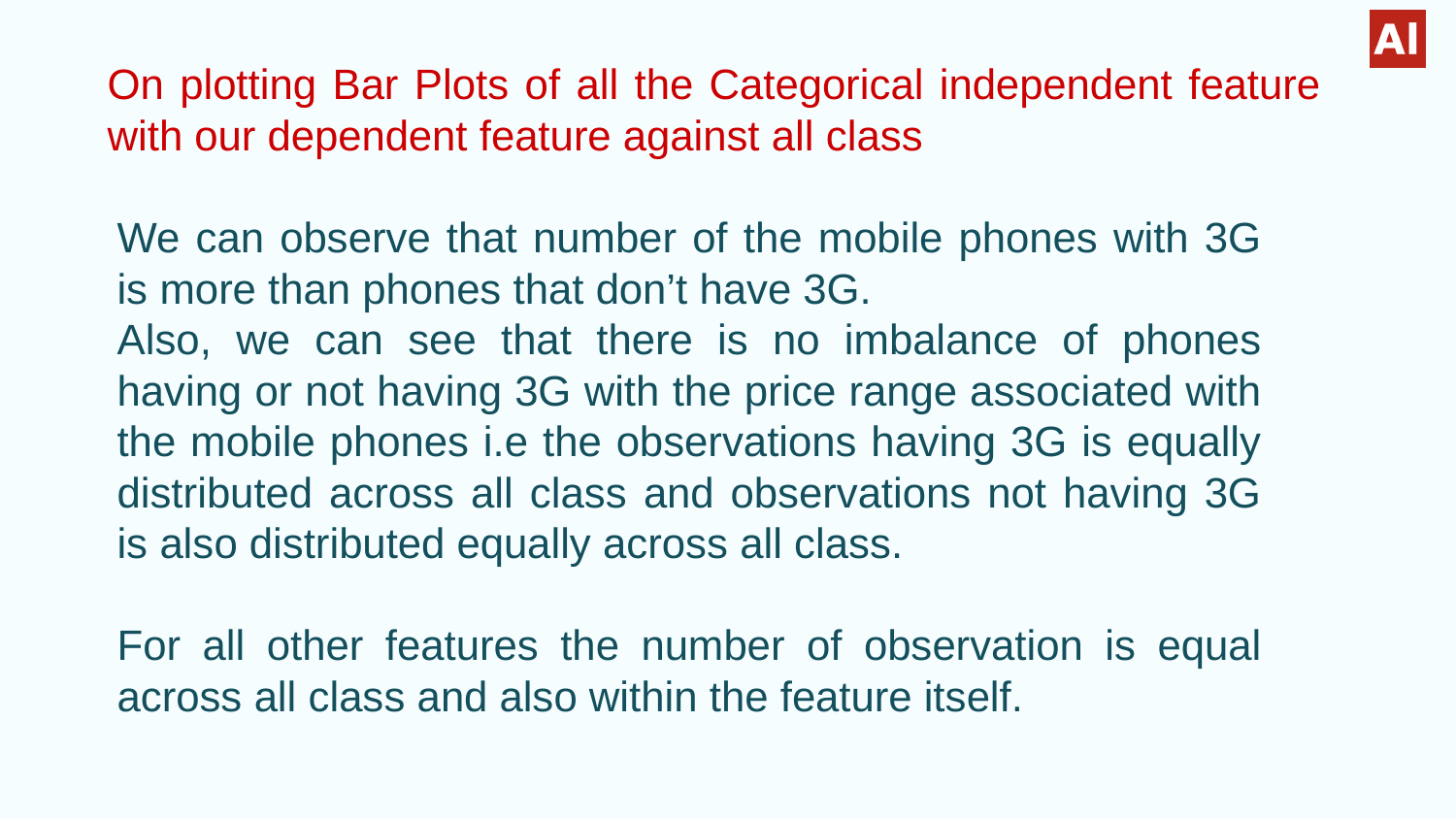

On plotting Bar Plots of all the Categorical independent feature with our dependent feature against all class
We can observe that number of the mobile phones with 3G is more than phones that don’t have 3G.
Also, we can see that there is no imbalance of phones having or not having 3G with the price range associated with the mobile phones i.e the observations having 3G is equally distributed across all class and observations not having 3G is also distributed equally across all class.

For all other features the number of observation is equal across all class and also within the feature itself.
16